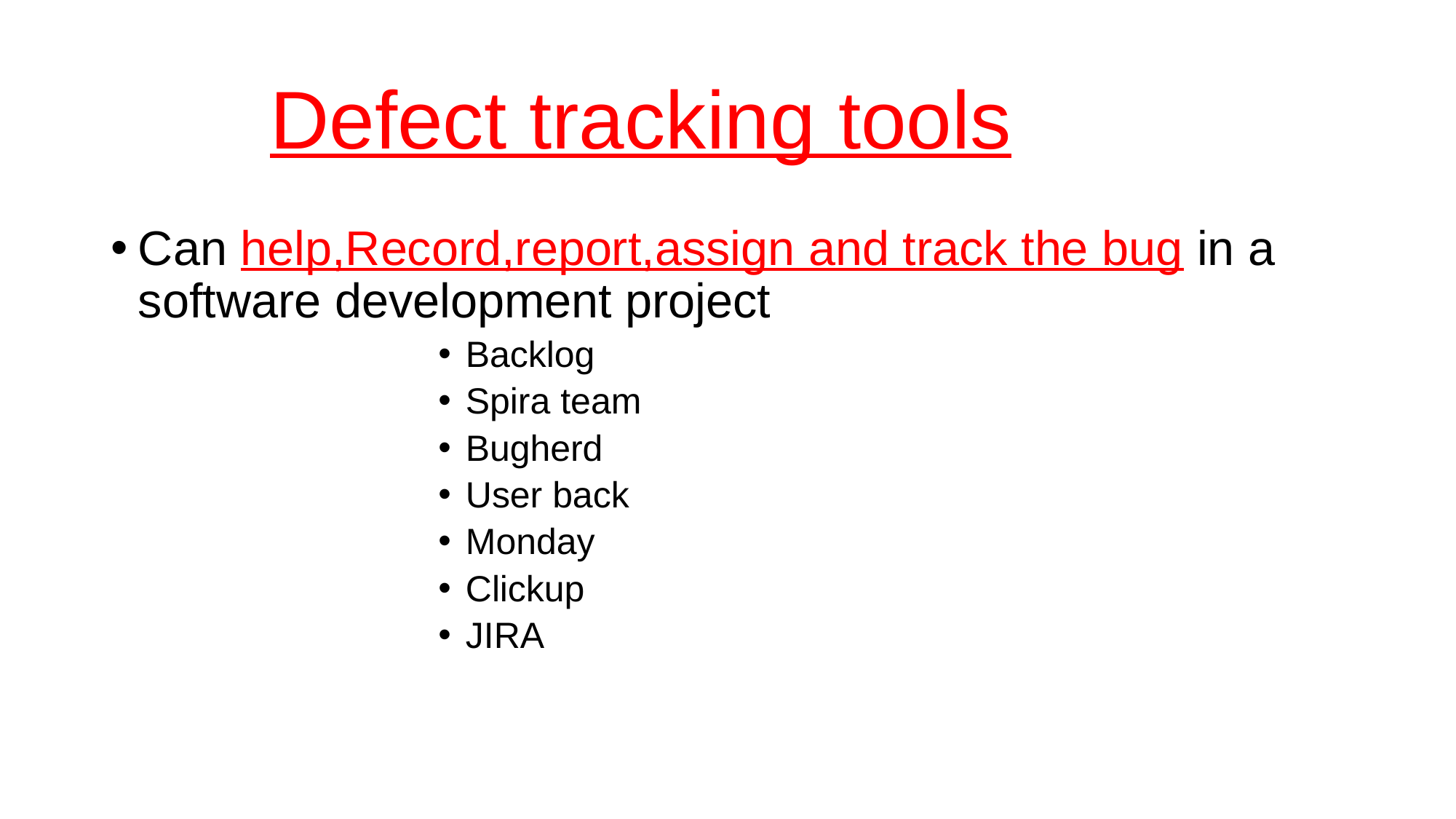

# Defect tracking tools
Can help,Record,report,assign and track the bug in a software development project
Backlog
Spira team
Bugherd
User back
Monday
Clickup
JIRA